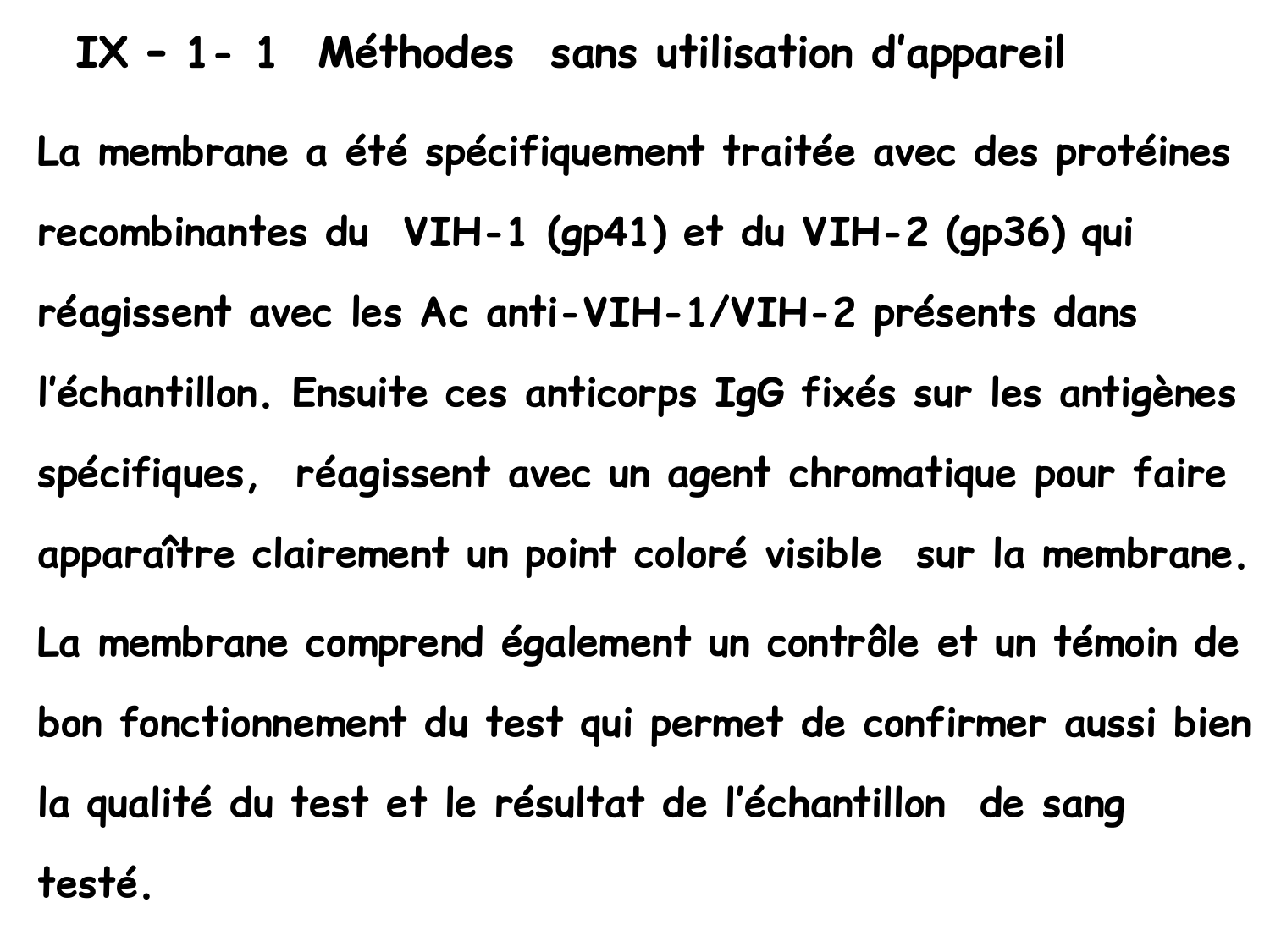

IX – 1- 1  Méthodes  sans utilisation d’appareil
La membrane a été spécifiquement traitée avec des protéines recombinantes du  VIH-1 (gp41) et du VIH-2 (gp36) qui réagissent avec les Ac anti-VIH-1/VIH-2 présents dans l’échantillon. Ensuite ces anticorps IgG fixés sur les antigènes spécifiques,  réagissent avec un agent chromatique pour faire apparaître clairement un point coloré visible  sur la membrane.
La membrane comprend également un contrôle et un témoin de bon fonctionnement du test qui permet de confirmer aussi bien la qualité du test et le résultat de l’échantillon  de sang testé.